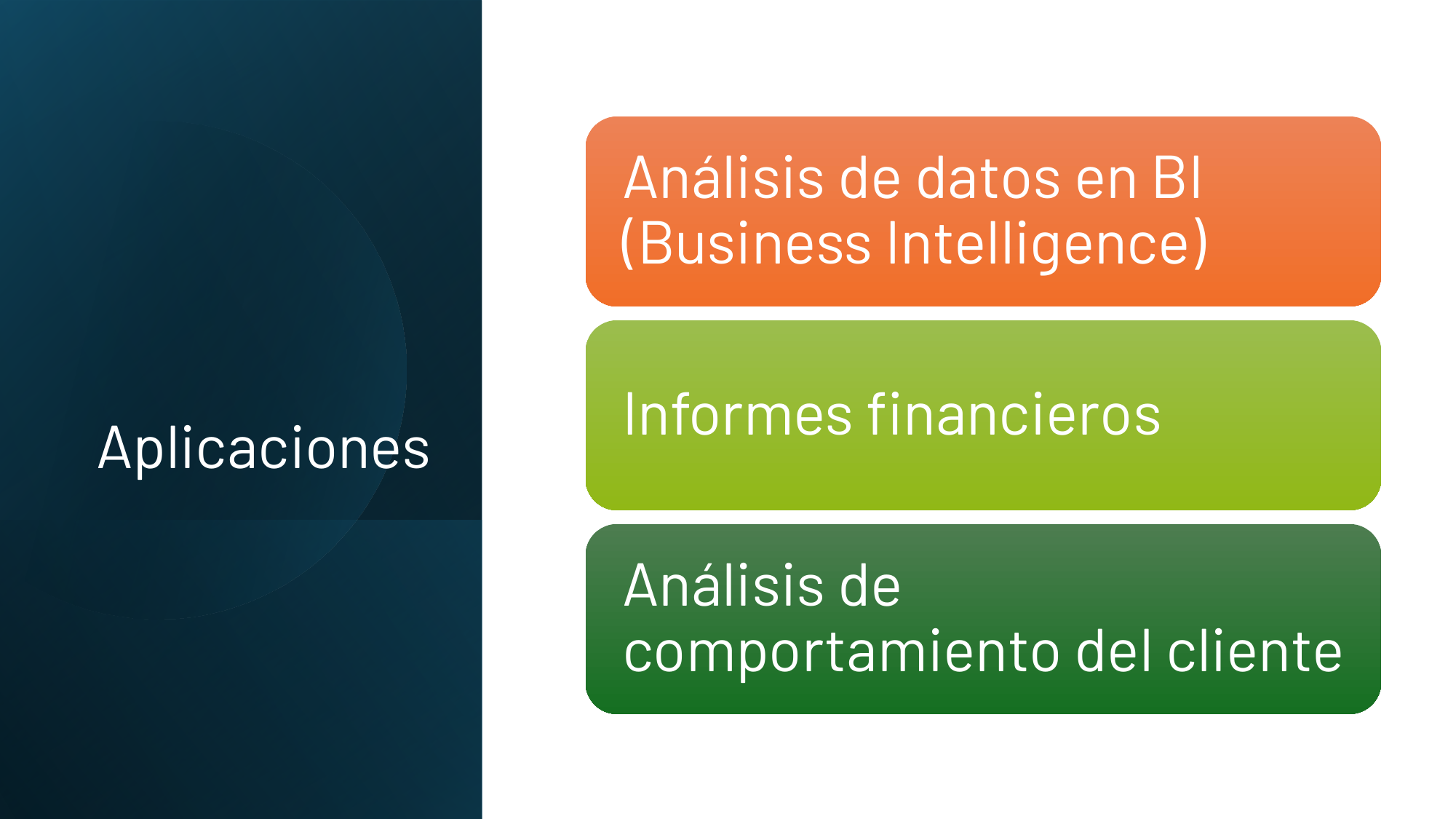

Análisis de datos en BI (Business Intelligence)
Informes financieros
Análisis de comportamiento del cliente

# Aplicaciones